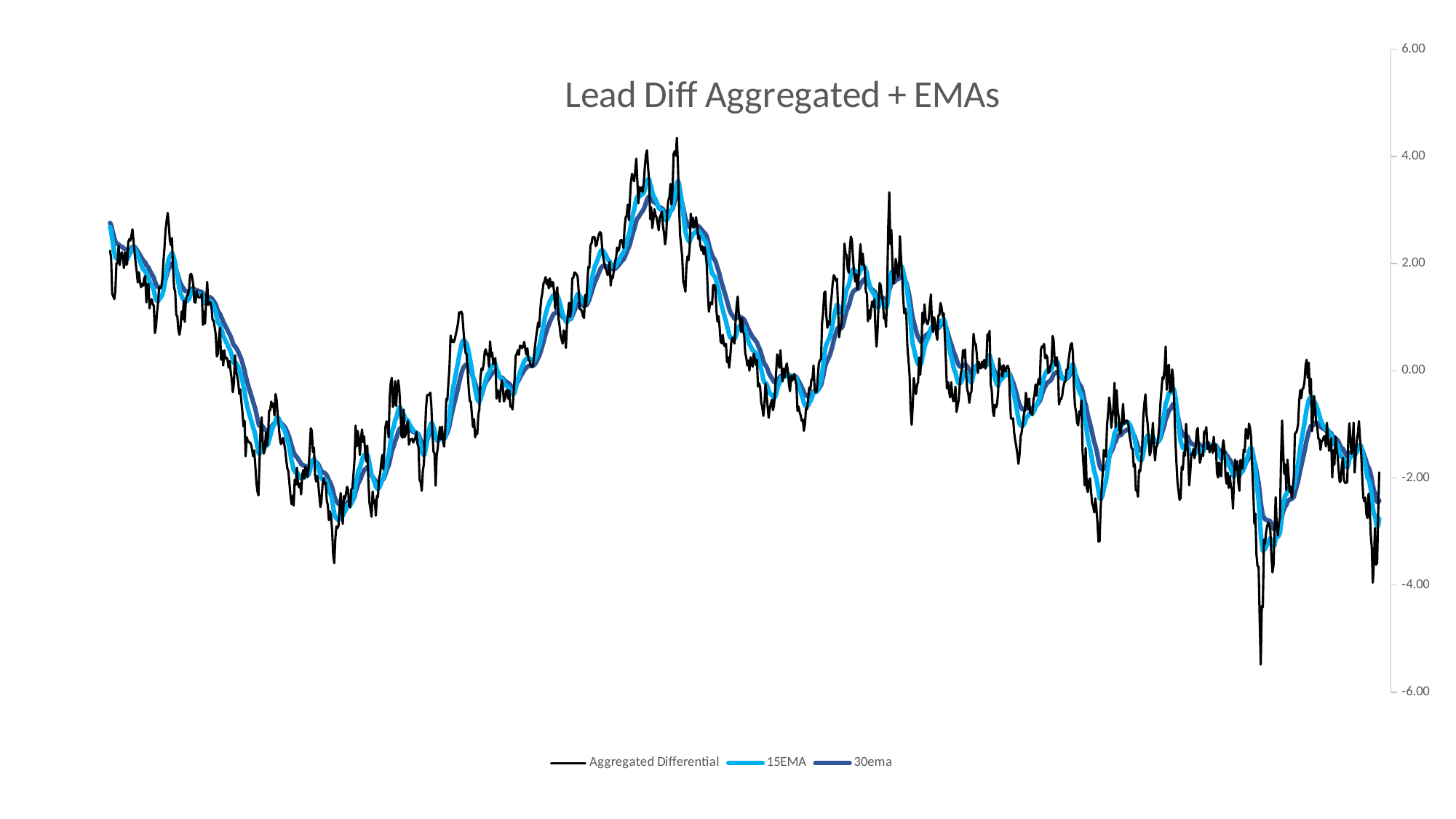

### Chart: Lead Diff Aggregated + EMAs

| Category |  |  |  |
|---|---|---|---|